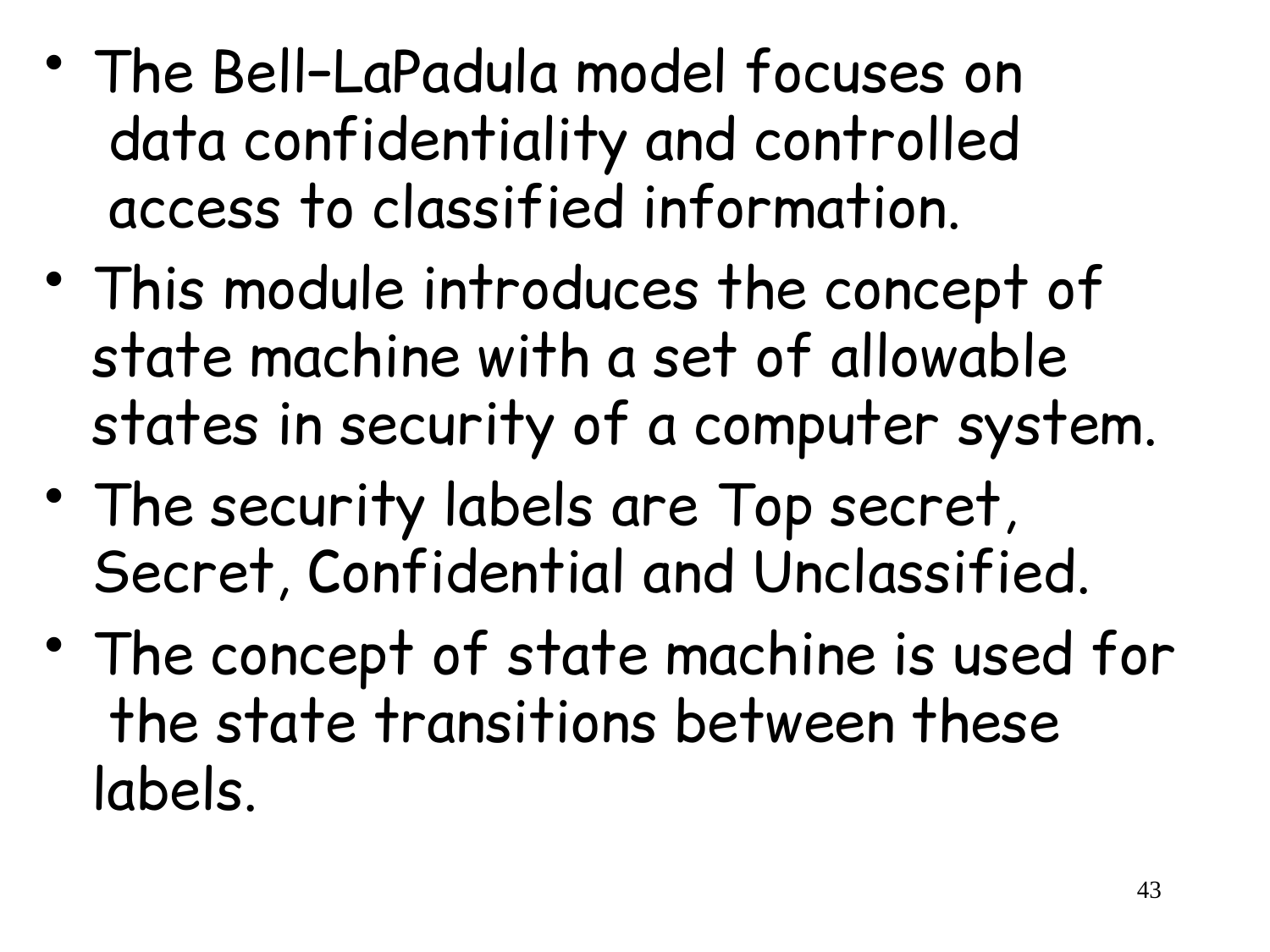

The Bell–LaPadula model focuses on  data confidentiality and controlled  access to classified information.
This module introduces the concept of  state machine with a set of allowable  states in security of a computer system.
The security labels are Top secret,  Secret, Confidential and Unclassified.
The concept of state machine is used for  the state transitions between these  labels.
43